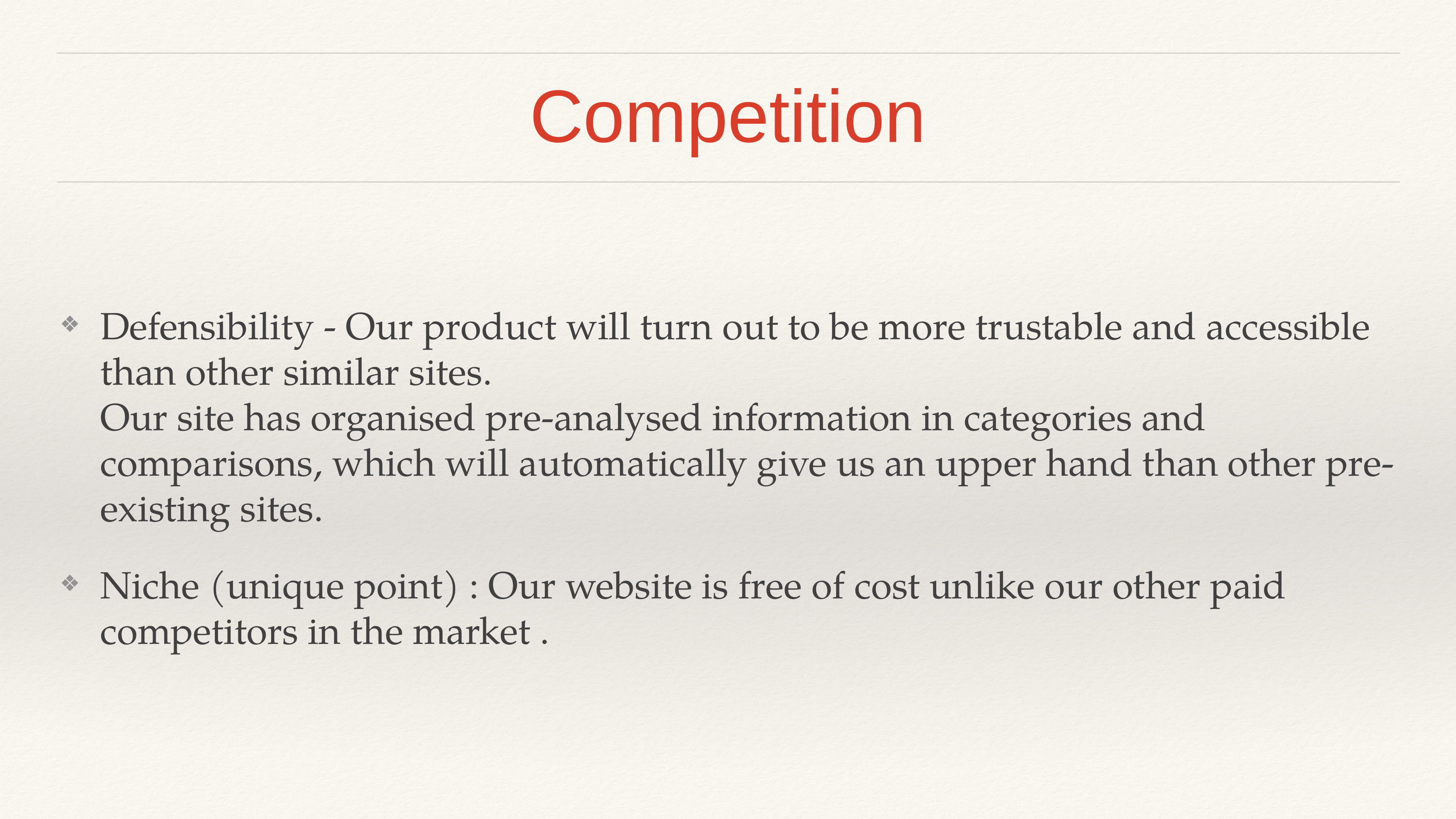

# Competition
Defensibility - Our product will turn out to be more trustable and accessible than other similar sites.
Our site has organised pre-analysed information in categories and comparisons, which will automatically give us an upper hand than other pre-existing sites.
Niche (unique point) : Our website is free of cost unlike our other paid competitors in the market .